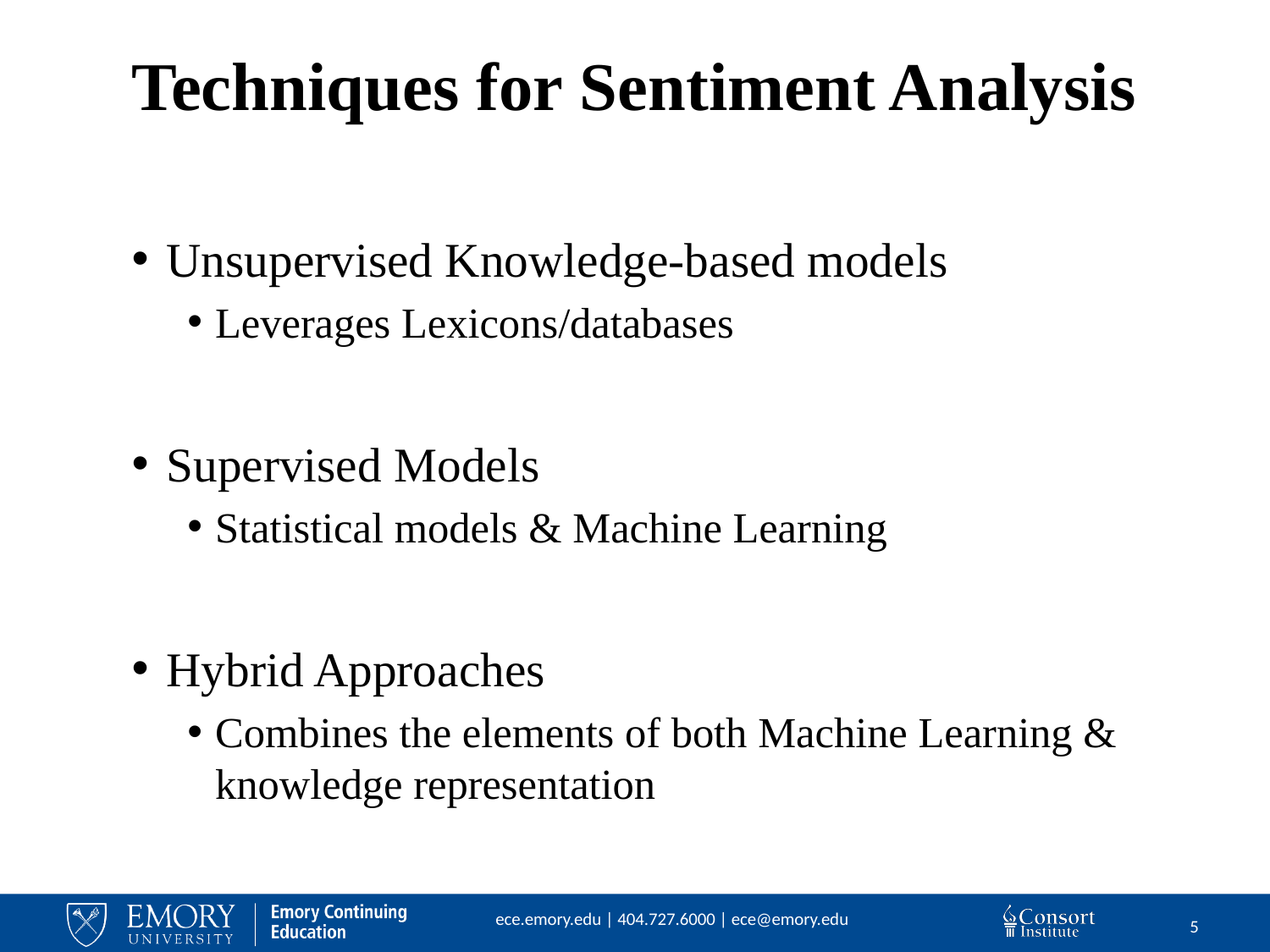

# Techniques for Sentiment Analysis
Unsupervised Knowledge-based models
Leverages Lexicons/databases

Supervised Models
Statistical models & Machine Learning

Hybrid Approaches
Combines the elements of both Machine Learning & knowledge representation

5